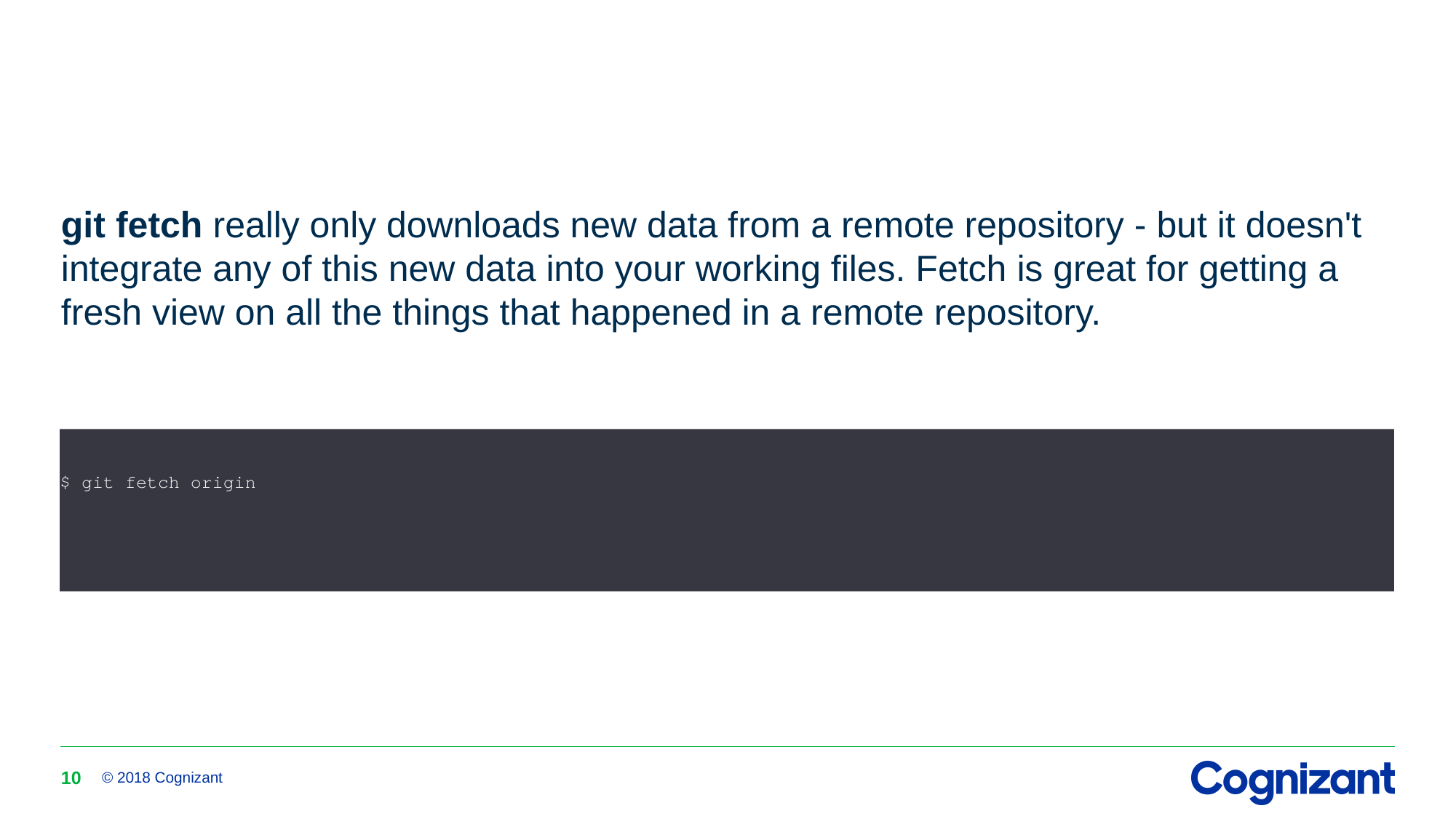

git fetch really only downloads new data from a remote repository - but it doesn't integrate any of this new data into your working files. Fetch is great for getting a fresh view on all the things that happened in a remote repository.
# $ git fetch origin
10
© 2018 Cognizant